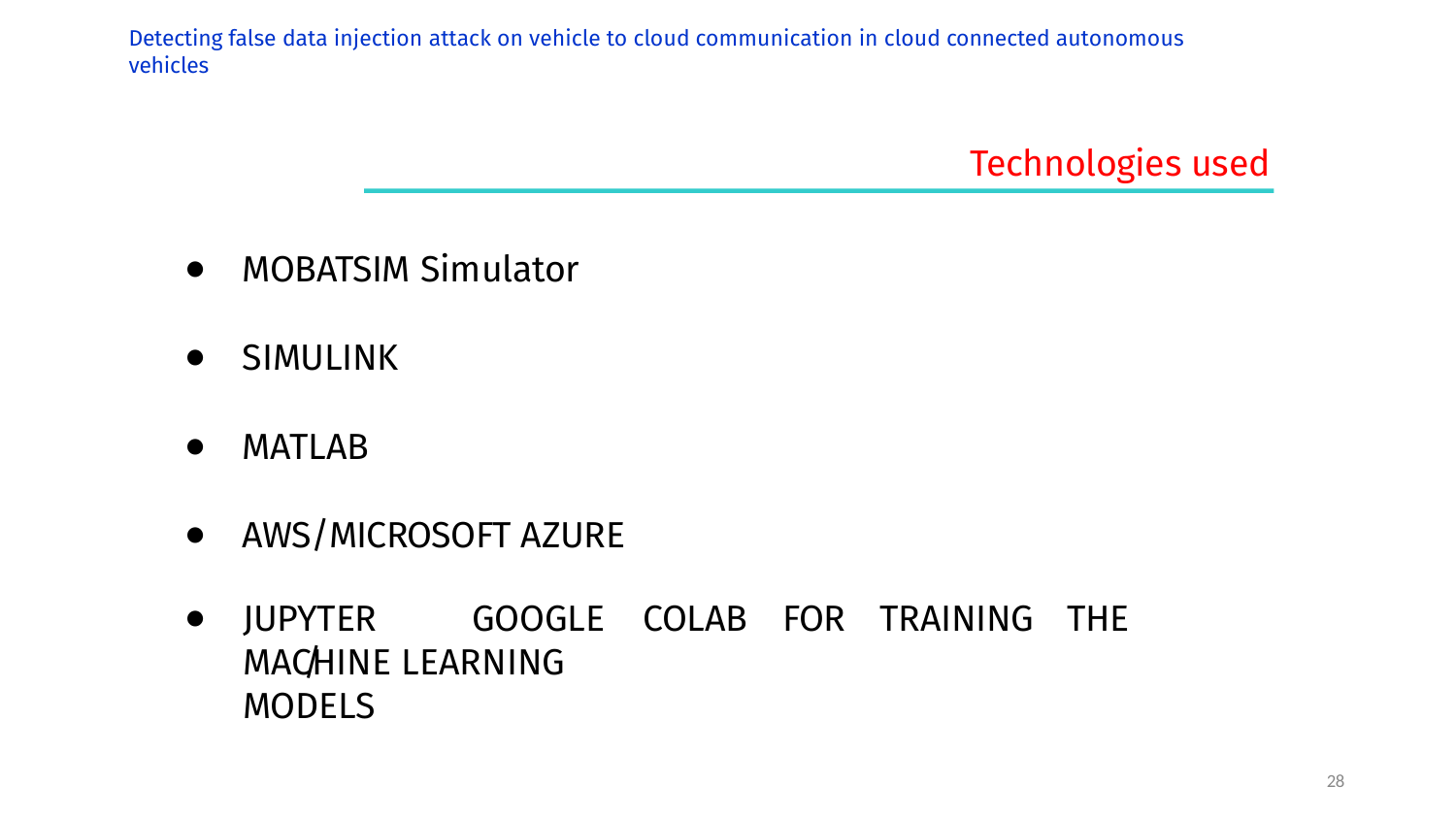

Detecting false data injection attack on vehicle to cloud communication in cloud connected autonomous vehicles
# Technologies used

MOBATSIM Simulator

SIMULINK

MATLAB

AWS/MICROSOFT AZURE
JUPYTER	/
GOOGLE	COLAB	FOR	TRAINING	THE
MACHINE LEARNING MODELS
28